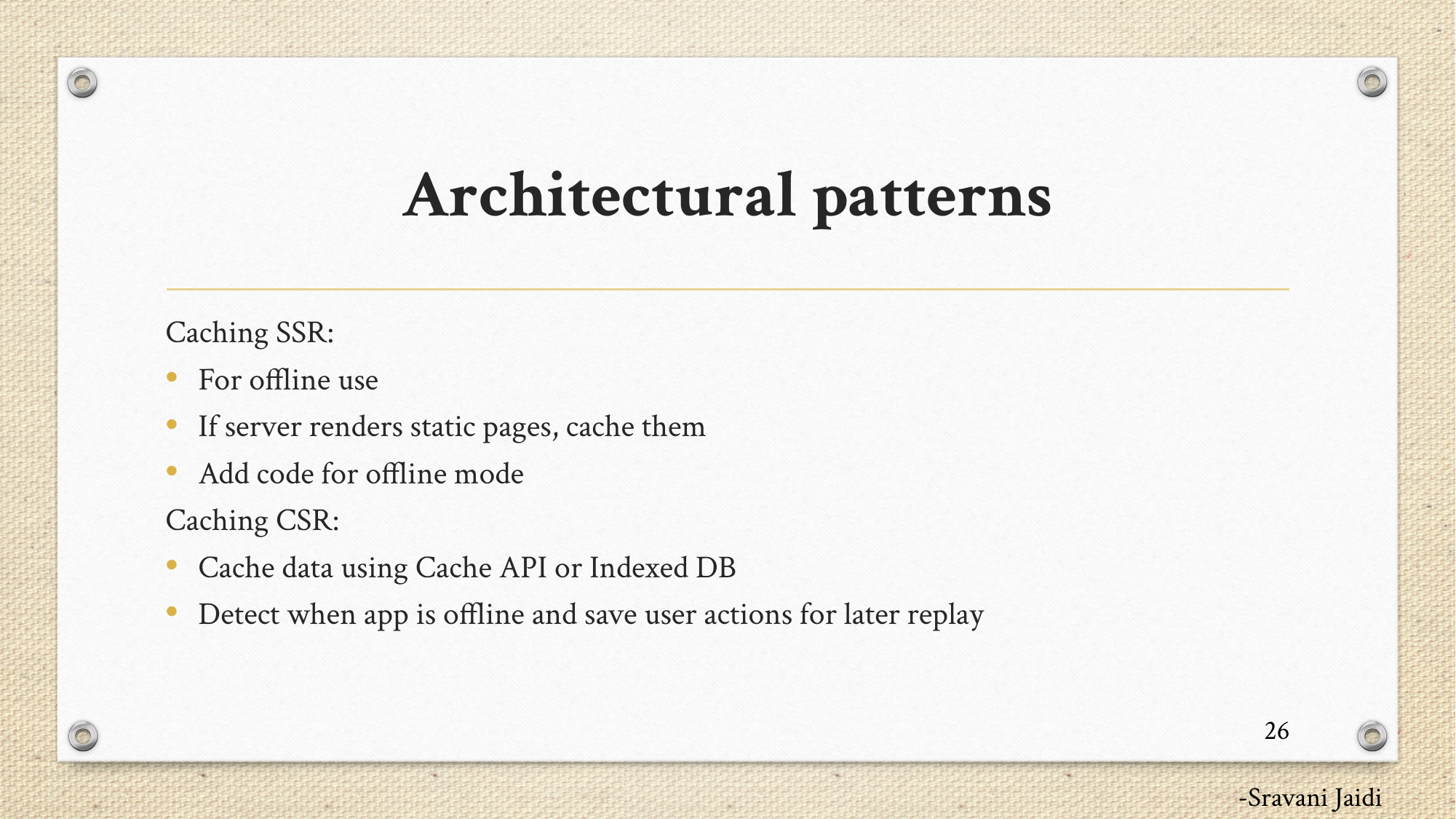

# Architectural patterns
Caching SSR:
For offline use
If server renders static pages, cache them
Add code for offline mode
Caching CSR:
Cache data using Cache API or Indexed DB
Detect when app is offline and save user actions for later replay

26
-Sravani Jaidi